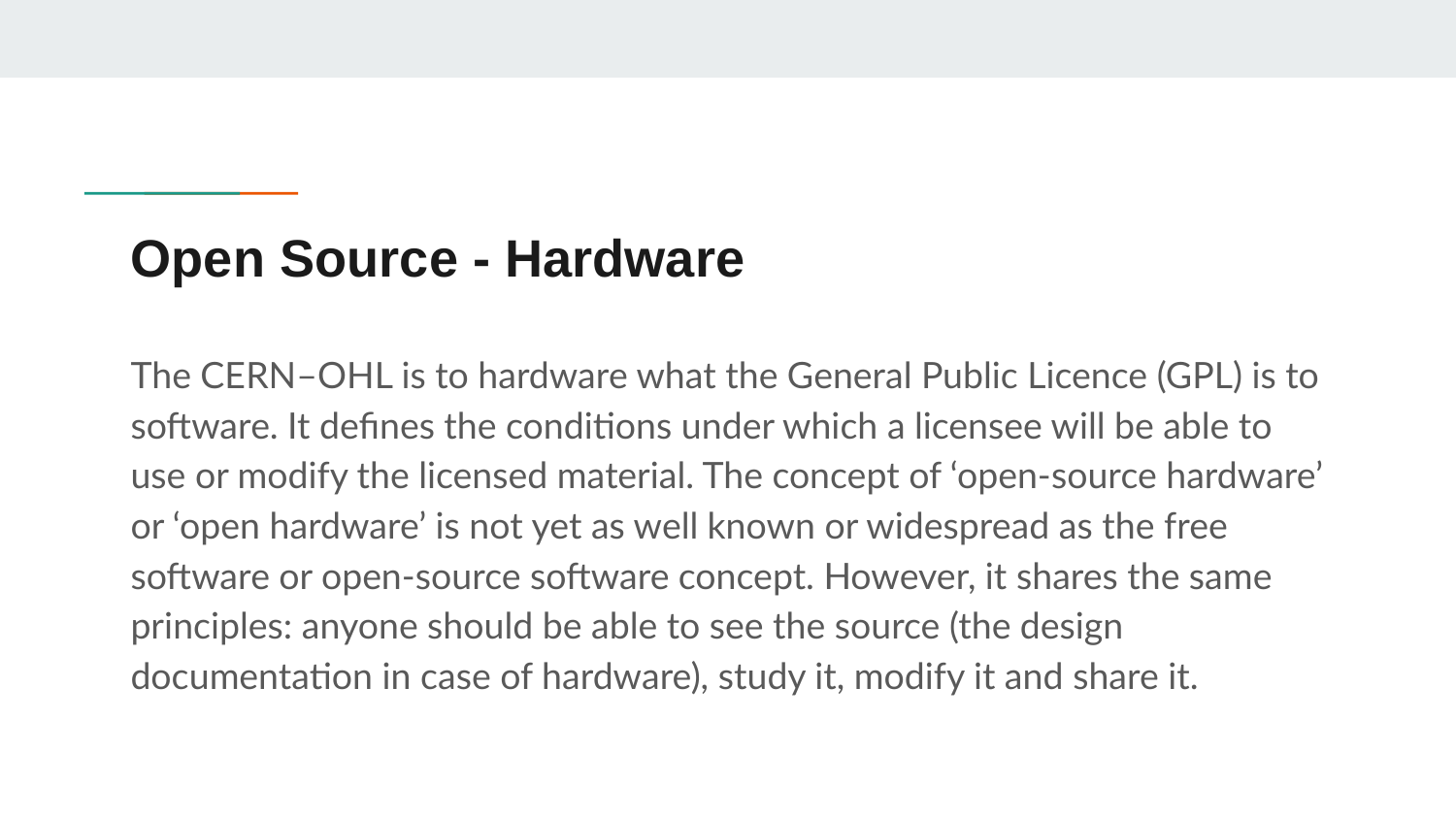

# Open Source - Hardware
The CERN–OHL is to hardware what the General Public Licence (GPL) is to software. It defines the conditions under which a licensee will be able to use or modify the licensed material. The concept of ‘open-source hardware’ or ‘open hardware’ is not yet as well known or widespread as the free software or open-source software concept. However, it shares the same principles: anyone should be able to see the source (the design documentation in case of hardware), study it, modify it and share it.